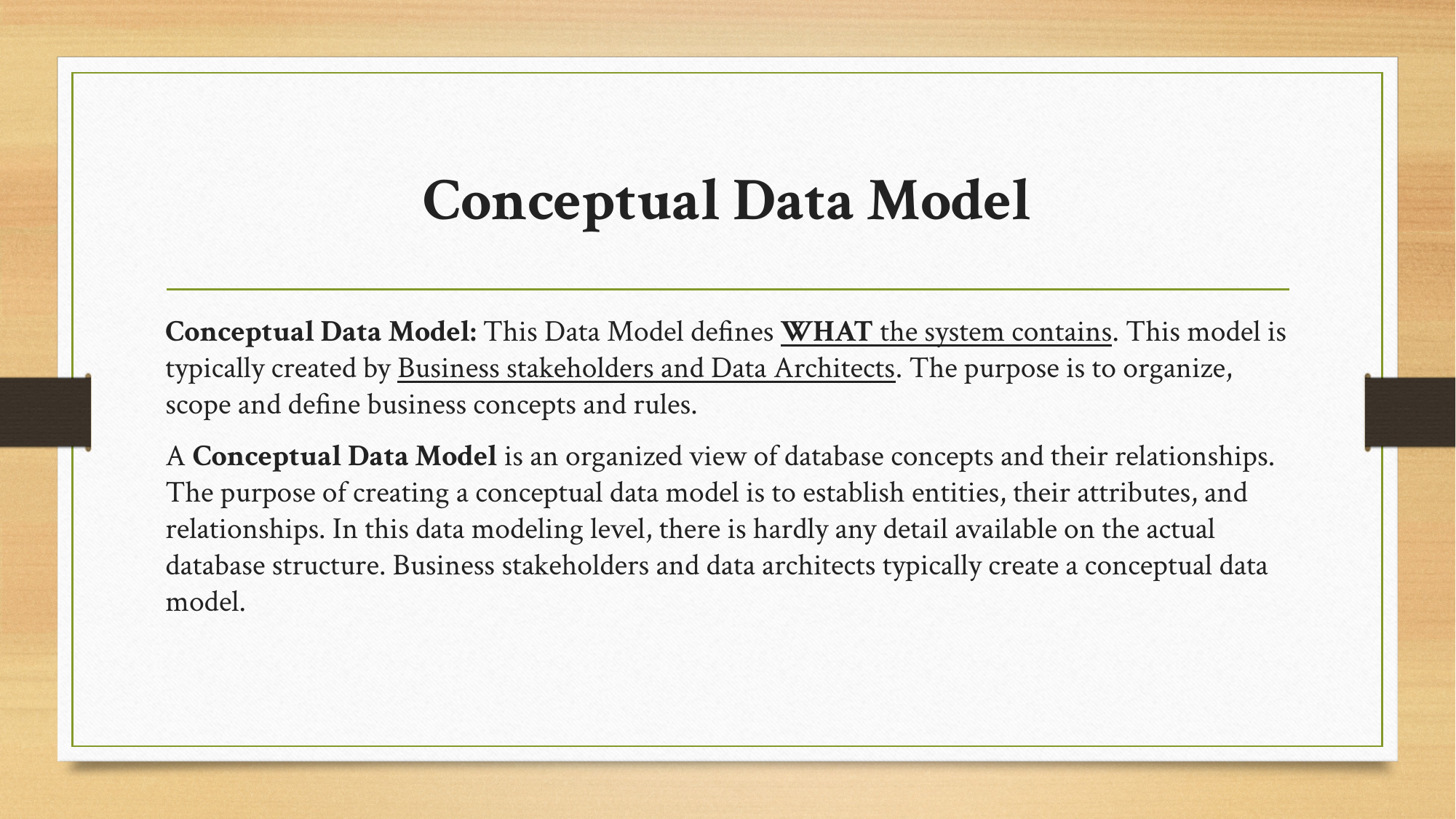

# Conceptual Data Model
Conceptual Data Model: This Data Model defines WHAT the system contains. This model is typically created by Business stakeholders and Data Architects. The purpose is to organize, scope and define business concepts and rules.
A Conceptual Data Model is an organized view of database concepts and their relationships. The purpose of creating a conceptual data model is to establish entities, their attributes, and relationships. In this data modeling level, there is hardly any detail available on the actual database structure. Business stakeholders and data architects typically create a conceptual data model.